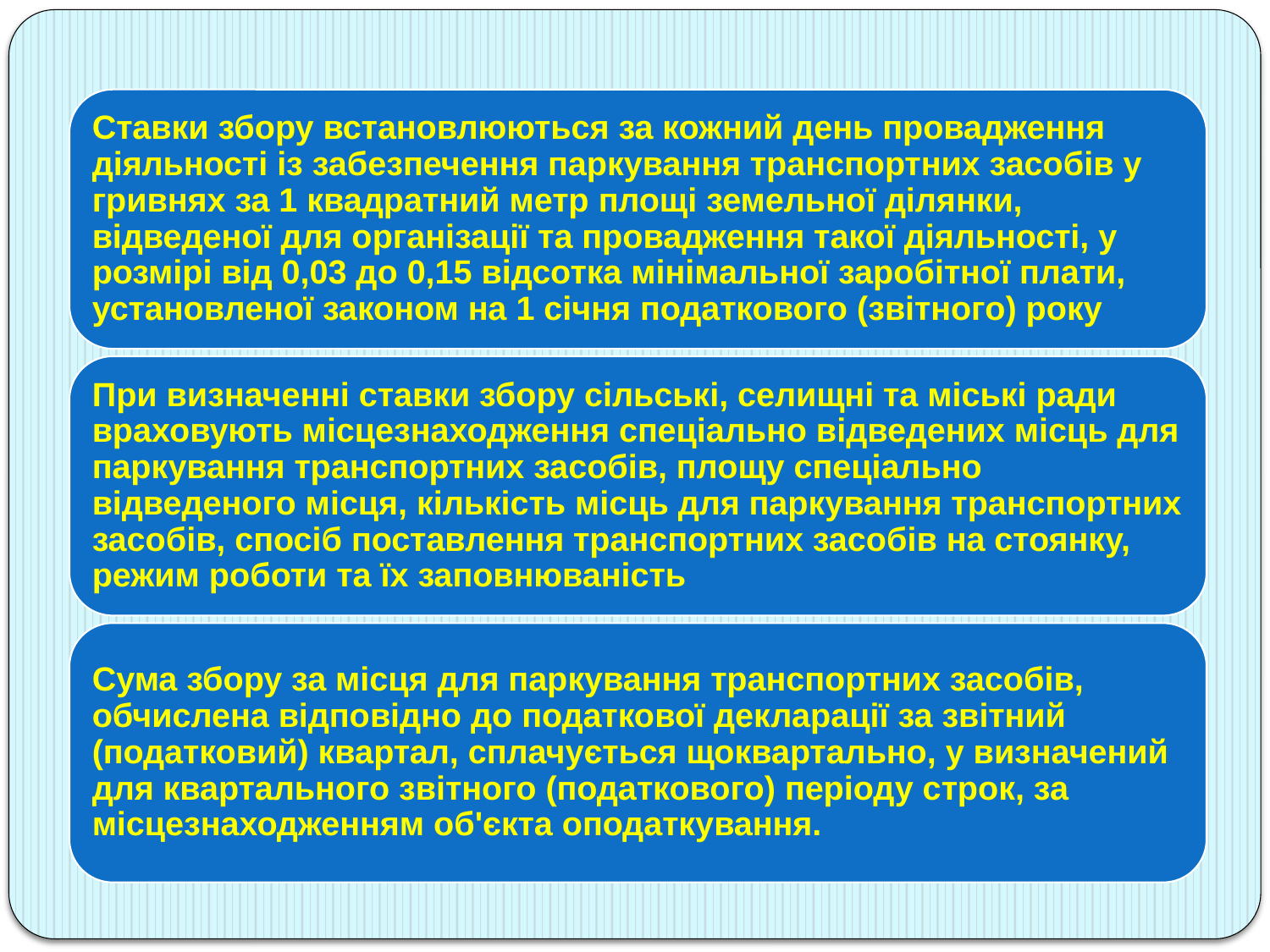

Ставки збору встановлюються за кожний день провадження діяльності із забезпечення паркування транспортних засобів у гривнях за 1 квадратний метр площі земельної ділянки, відведеної для організації та провадження такої діяльності, у розмірі від 0,03 до 0,15 відсотка мінімальної заробітної плати, установленої законом на 1 січня податкового (звітного) року
При визначенні ставки збору сільські, селищні та міські ради враховують місцезнаходження спеціально відведених місць для паркування транспортних засобів, площу спеціально відведеного місця, кількість місць для паркування транспортних засобів, спосіб поставлення транспортних засобів на стоянку, режим роботи та їх заповнюваність
Сума збору за місця для паркування транспортних засобів, обчислена відповідно до податкової декларації за звітний (податковий) квартал, сплачується щоквартально, у визначений для квартального звітного (податкового) періоду строк, за місцезнаходженням об'єкта оподаткування.